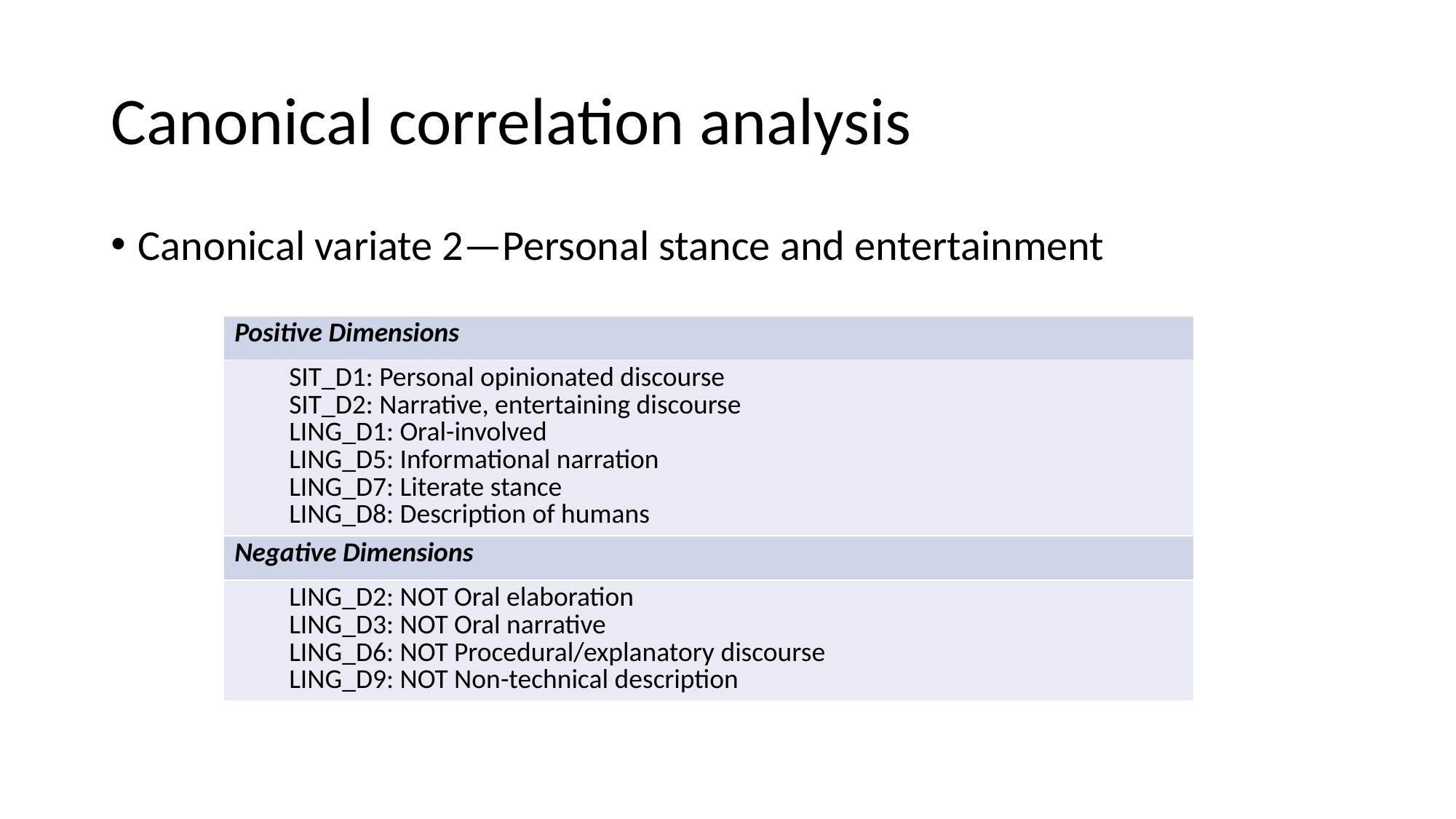

# Canonical correlation analysis
Canonical variate 2—Personal stance and entertainment
| Positive Dimensions |
| --- |
| SIT\_D1: Personal opinionated discourse SIT\_D2: Narrative, entertaining discourse LING\_D1: Oral-involved LING\_D5: Informational narration LING\_D7: Literate stance LING\_D8: Description of humans |
| Negative Dimensions |
| LING\_D2: NOT Oral elaboration LING\_D3: NOT Oral narrative LING\_D6: NOT Procedural/explanatory discourse LING\_D9: NOT Non-technical description |